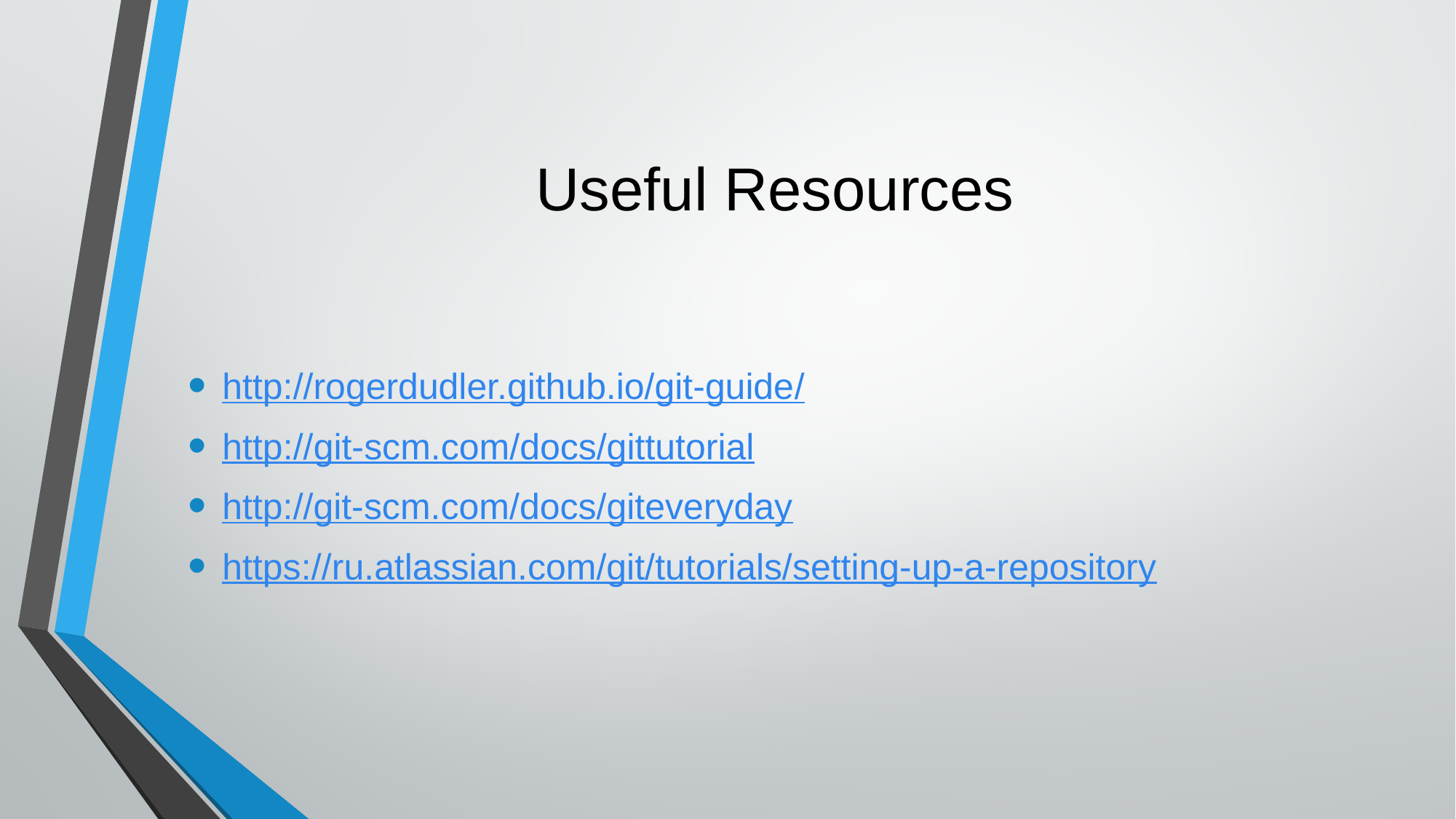

# Useful Resources
http://rogerdudler.github.io/git-guide/
http://git-scm.com/docs/gittutorial
http://git-scm.com/docs/giteveryday
https://ru.atlassian.com/git/tutorials/setting-up-a-repository